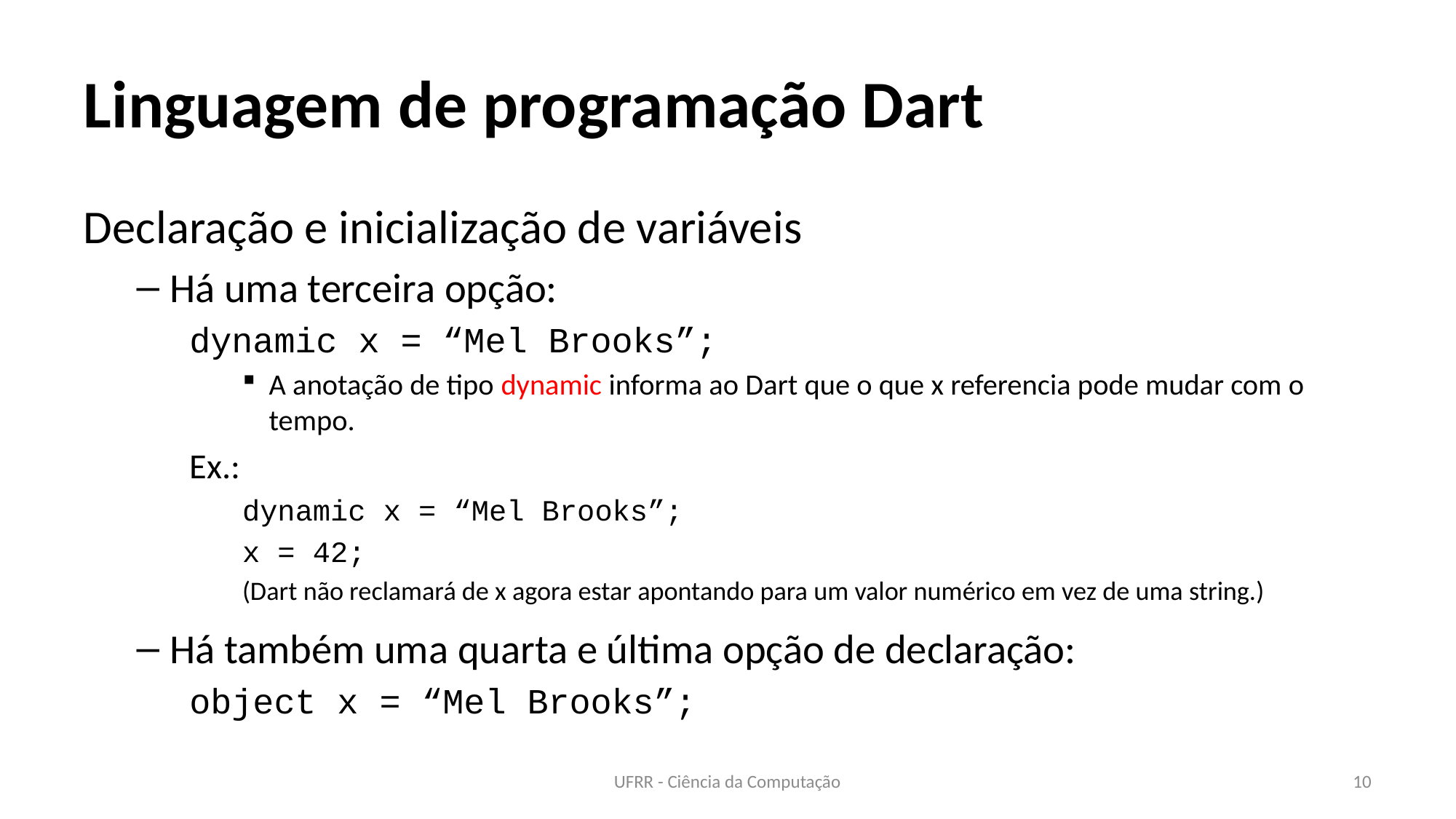

# Linguagem de programação Dart
Declaração e inicialização de variáveis
Há uma terceira opção:
dynamic x = “Mel Brooks”;
A anotação de tipo dynamic informa ao Dart que o que x referencia pode mudar com o tempo.
Ex.:
dynamic x = “Mel Brooks”;
x = 42;
(Dart não reclamará de x agora estar apontando para um valor numérico em vez de uma string.)
Há também uma quarta e última opção de declaração:
object x = “Mel Brooks”;
UFRR - Ciência da Computação
10